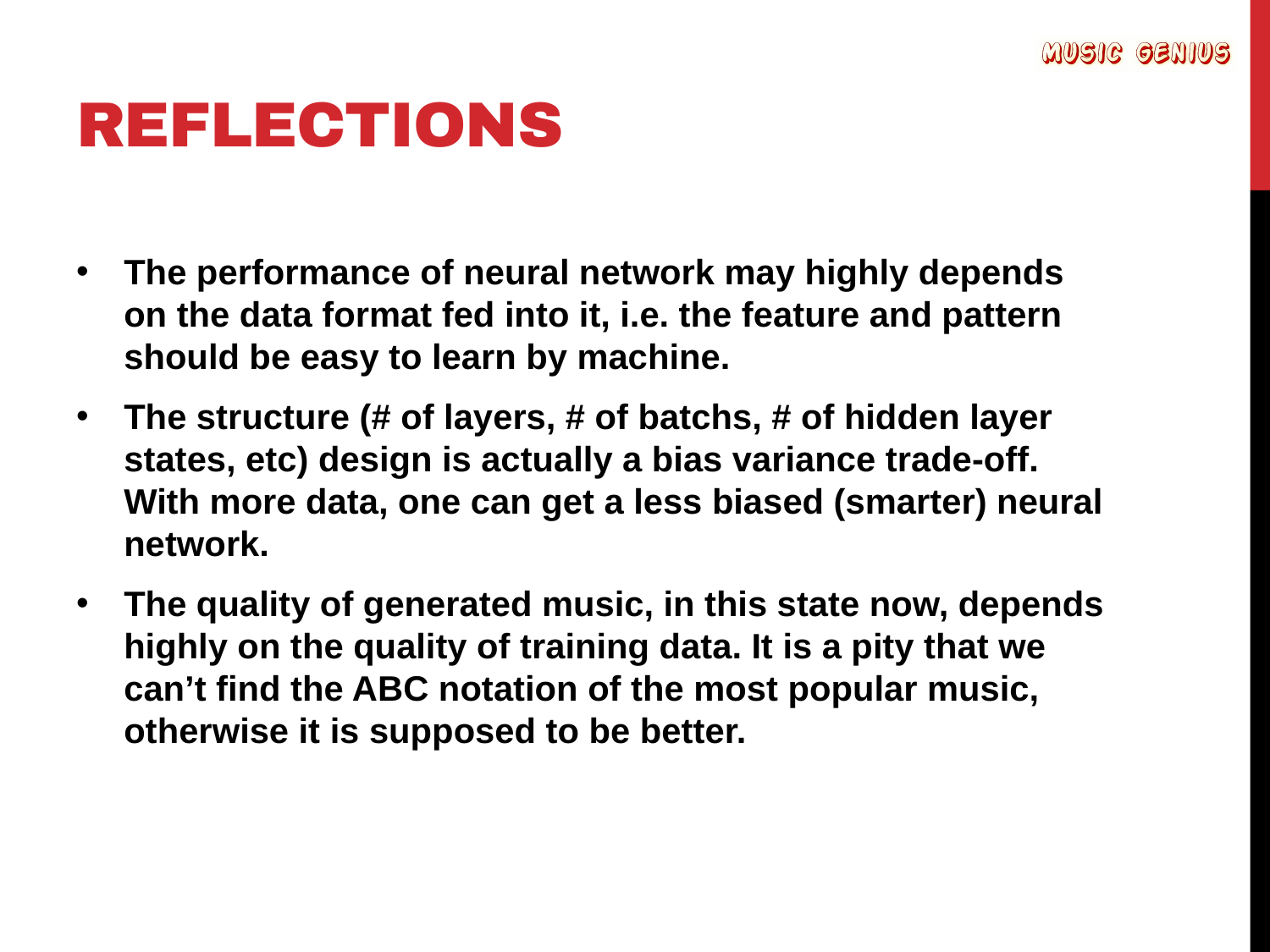

# Reflections
The performance of neural network may highly depends on the data format fed into it, i.e. the feature and pattern should be easy to learn by machine.
The structure (# of layers, # of batchs, # of hidden layer states, etc) design is actually a bias variance trade-off. With more data, one can get a less biased (smarter) neural network.
The quality of generated music, in this state now, depends highly on the quality of training data. It is a pity that we can’t find the ABC notation of the most popular music, otherwise it is supposed to be better.